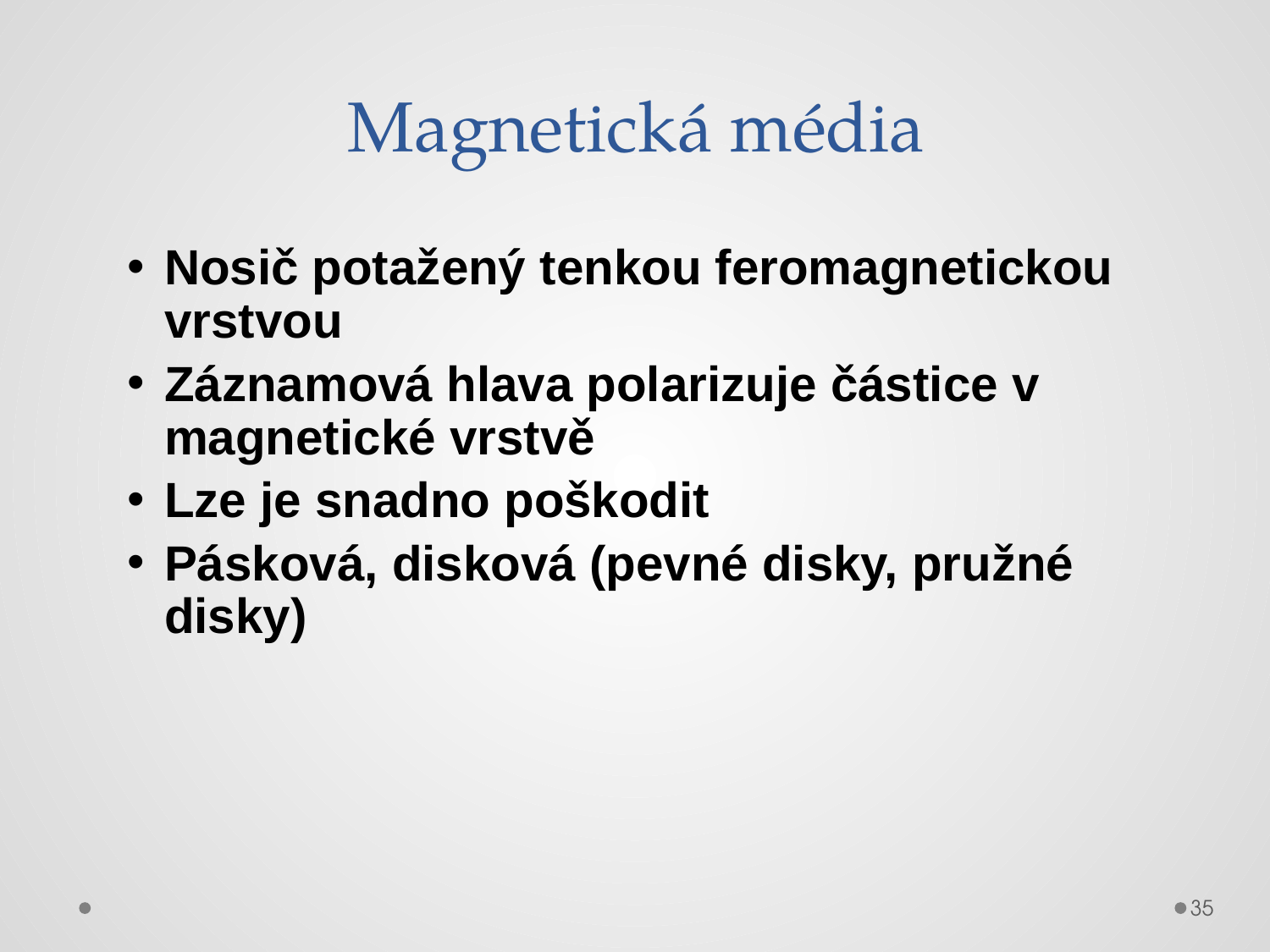

# Magnetická média
Nosič potažený tenkou feromagnetickou vrstvou
Záznamová hlava polarizuje částice v  magnetické vrstvě
Lze je snadno poškodit
Pásková, disková (pevné disky, pružné disky)
35